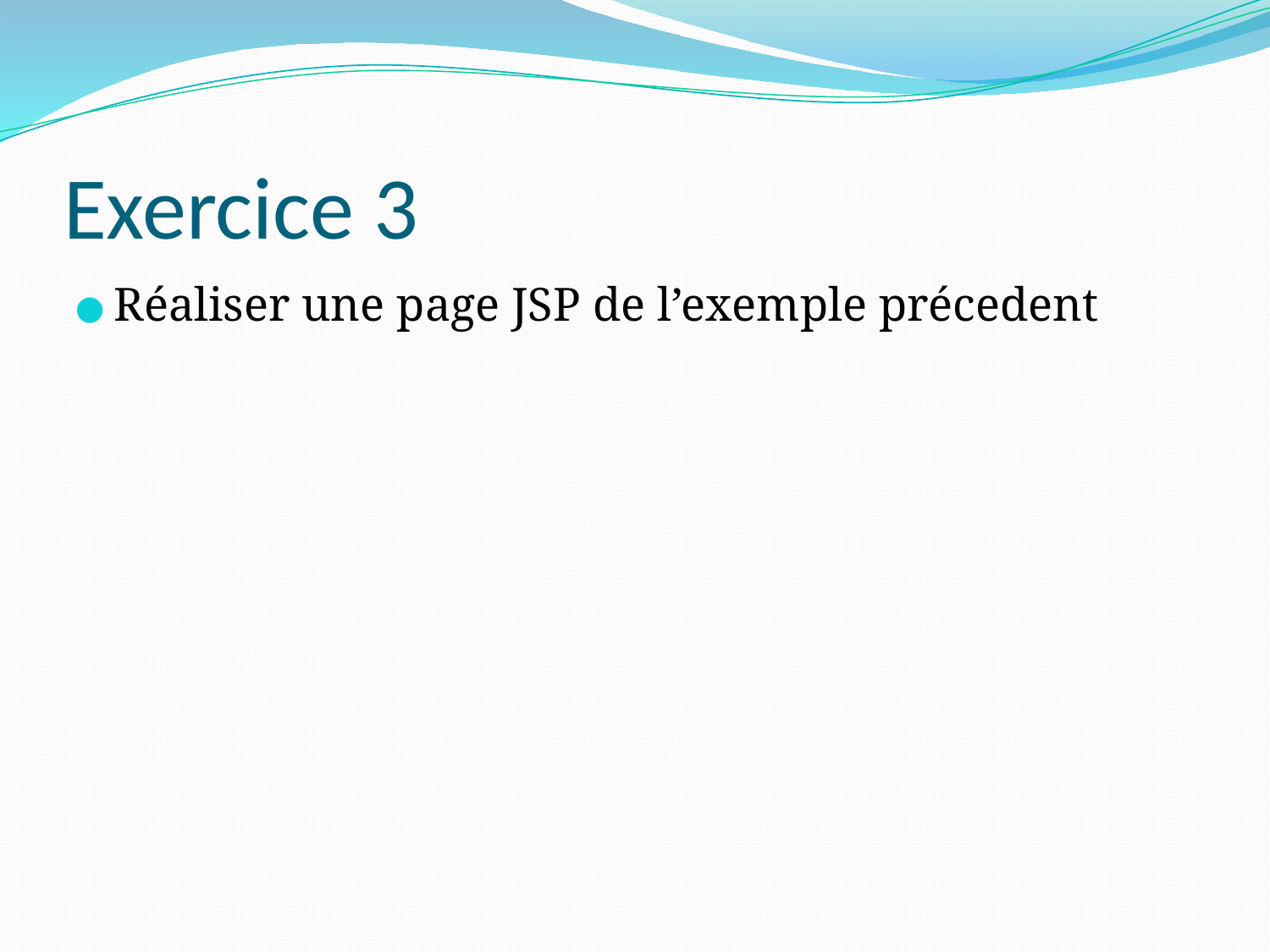

# Exercice 3
Réaliser une page JSP de l’exemple précedent